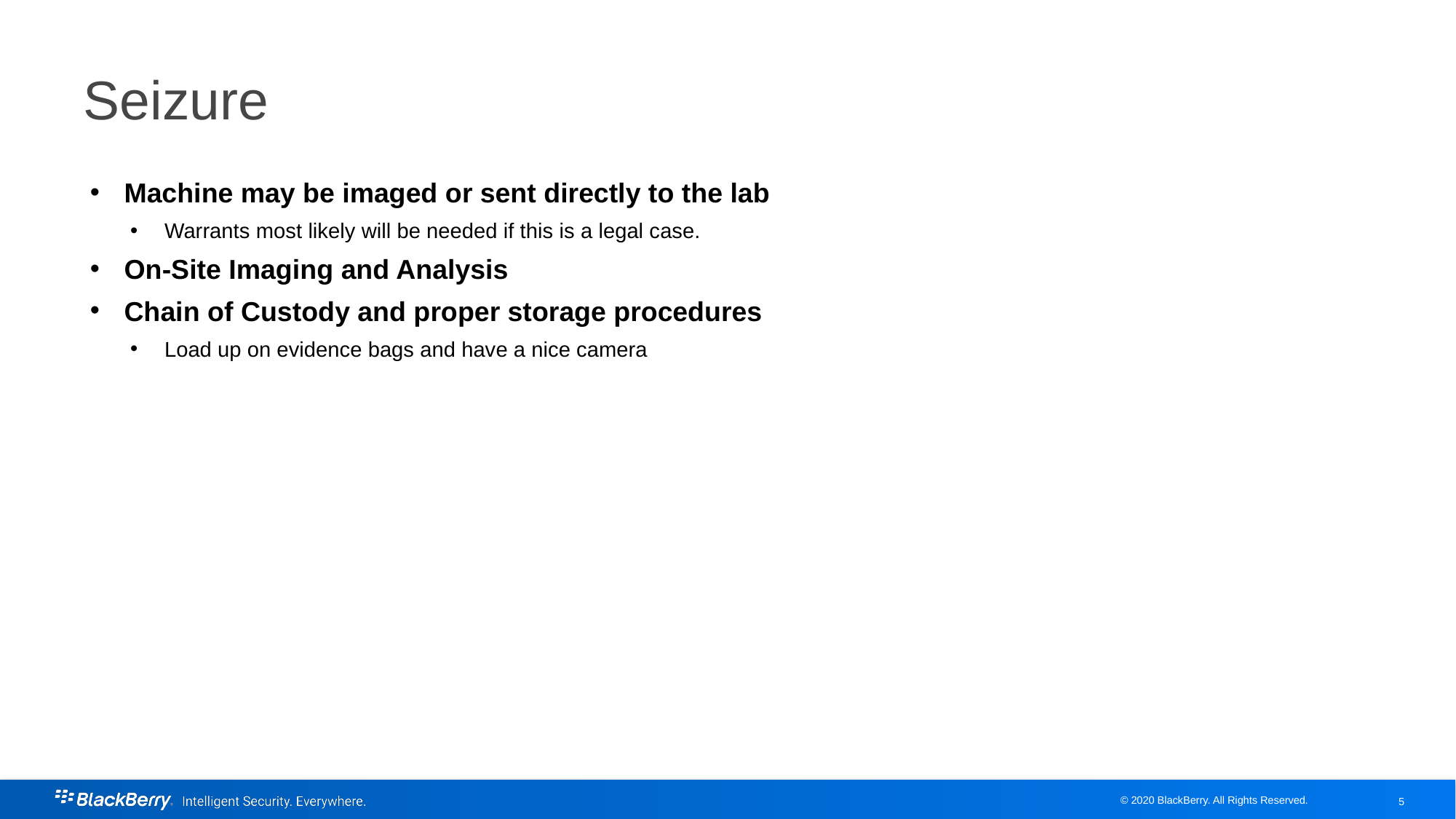

# Seizure
Machine may be imaged or sent directly to the lab
Warrants most likely will be needed if this is a legal case.
On-Site Imaging and Analysis
Chain of Custody and proper storage procedures
Load up on evidence bags and have a nice camera